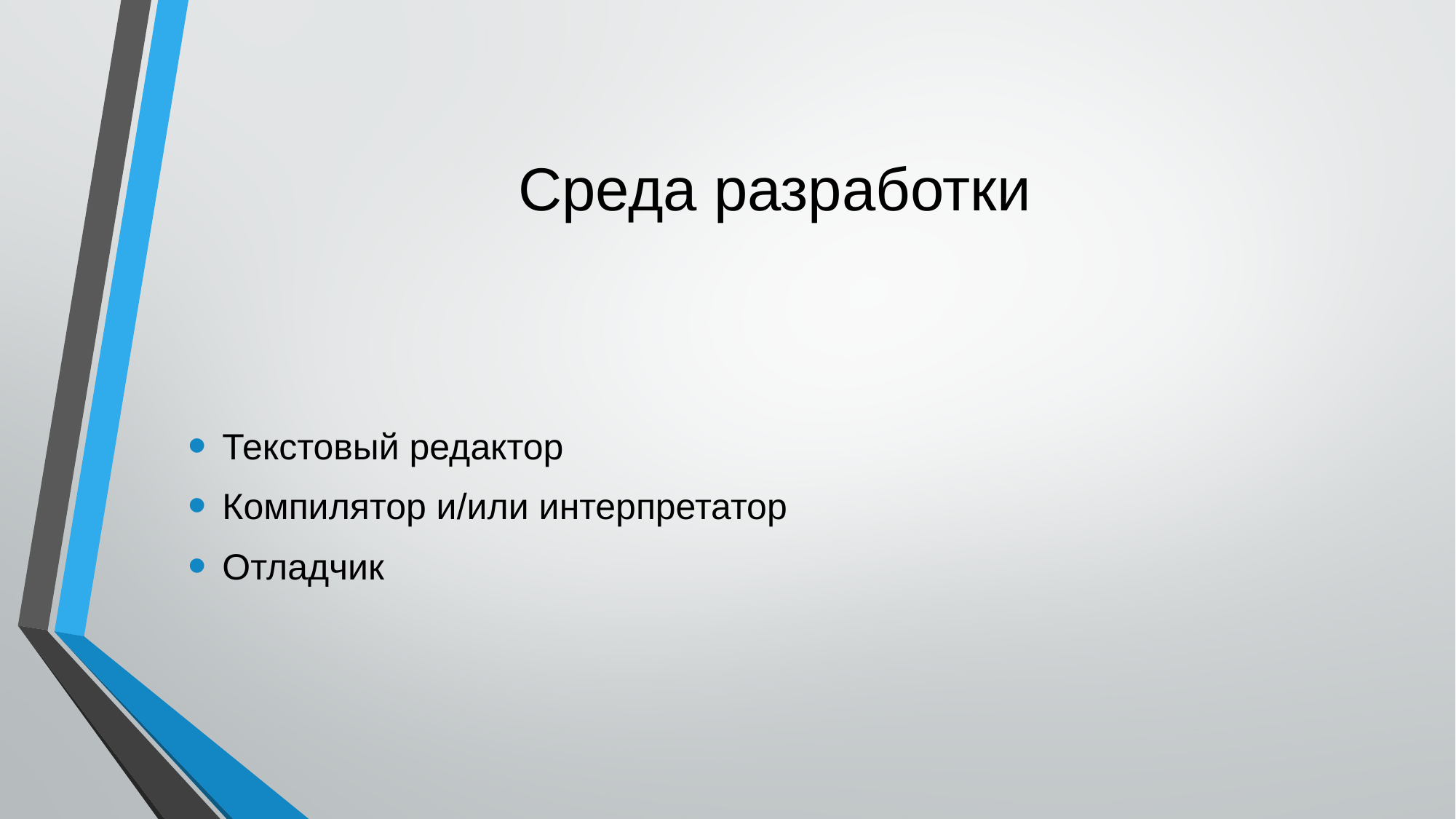

# Среда разработки
Текстовый редактор
Компилятор и/или интерпретатор
Отладчик